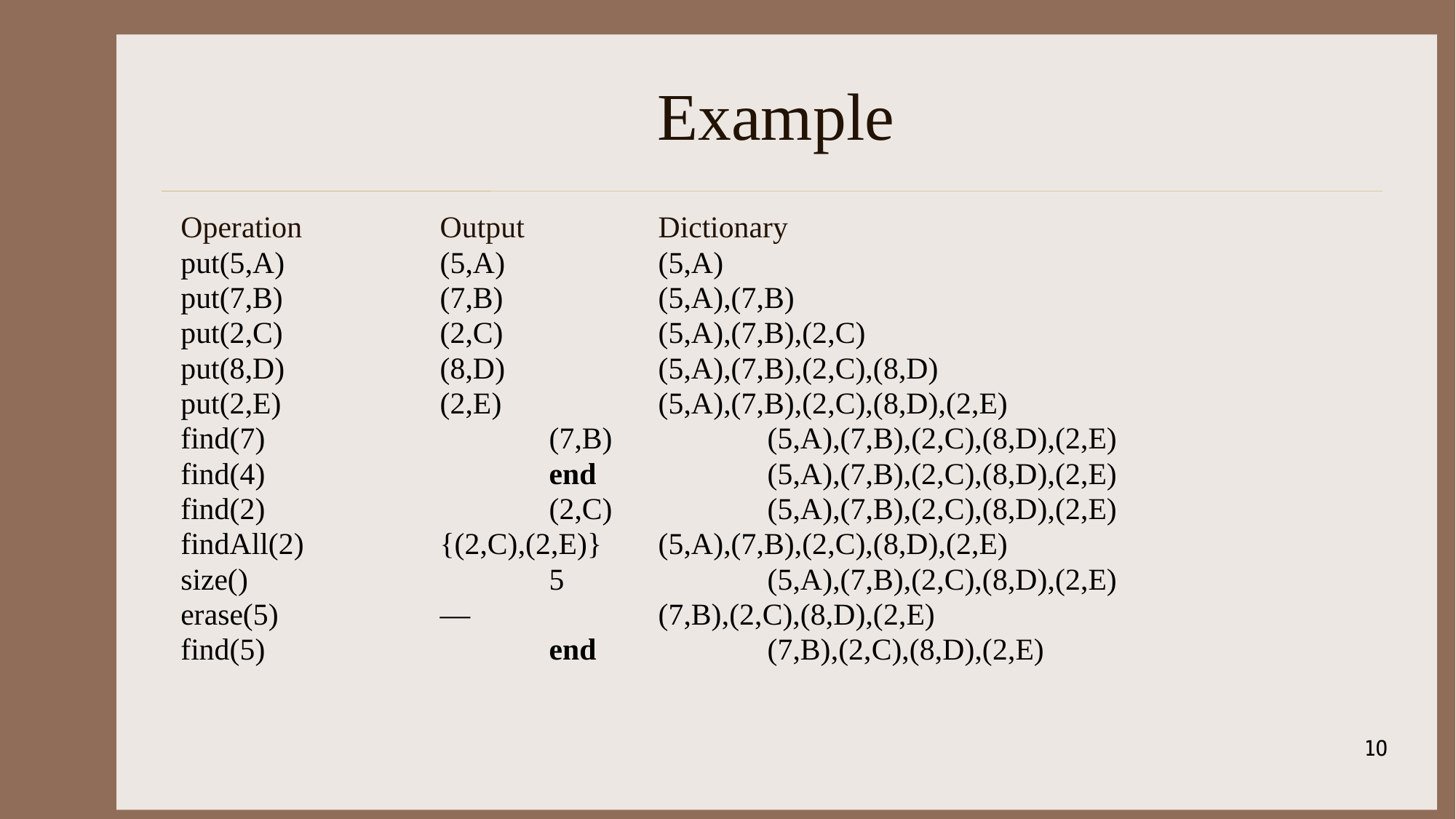

# Example
Operation		Output		Dictionary
put(5,A)		(5,A)		(5,A)
put(7,B)		(7,B)		(5,A),(7,B)
put(2,C)		(2,C)		(5,A),(7,B),(2,C)
put(8,D)		(8,D)		(5,A),(7,B),(2,C),(8,D)
put(2,E)		(2,E)		(5,A),(7,B),(2,C),(8,D),(2,E)
find(7)			(7,B)		(5,A),(7,B),(2,C),(8,D),(2,E)
find(4)			end		(5,A),(7,B),(2,C),(8,D),(2,E)
find(2)			(2,C)		(5,A),(7,B),(2,C),(8,D),(2,E)
findAll(2)		{(2,C),(2,E)}	(5,A),(7,B),(2,C),(8,D),(2,E)
size()			5		(5,A),(7,B),(2,C),(8,D),(2,E)
erase(5)		—		(7,B),(2,C),(8,D),(2,E)
find(5)			end		(7,B),(2,C),(8,D),(2,E)
10